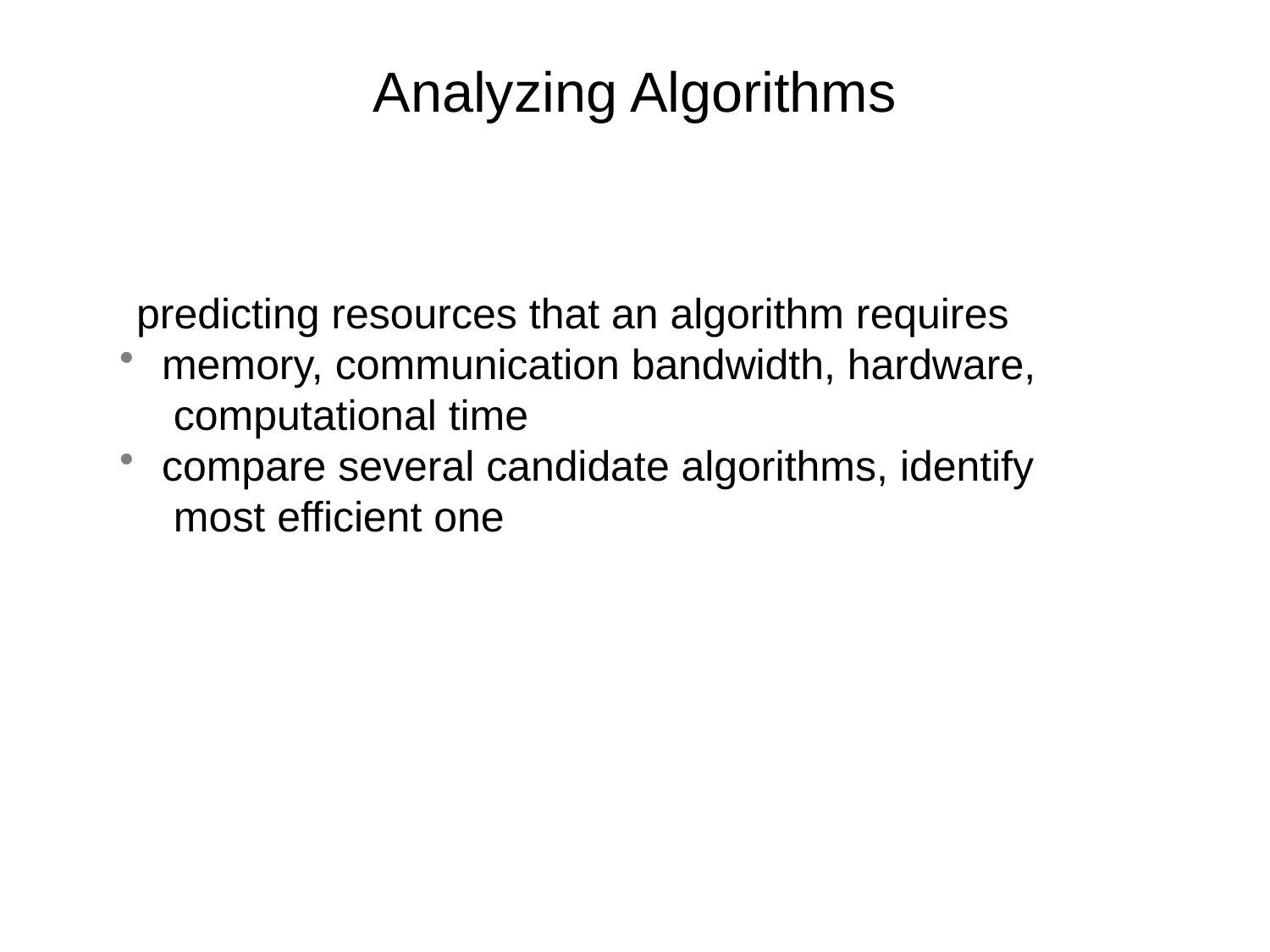

# Analyzing Algorithms
 predicting resources that an algorithm requires
 memory, communication bandwidth, hardware,
  computational time
 compare several candidate algorithms, identify
  most efficient one